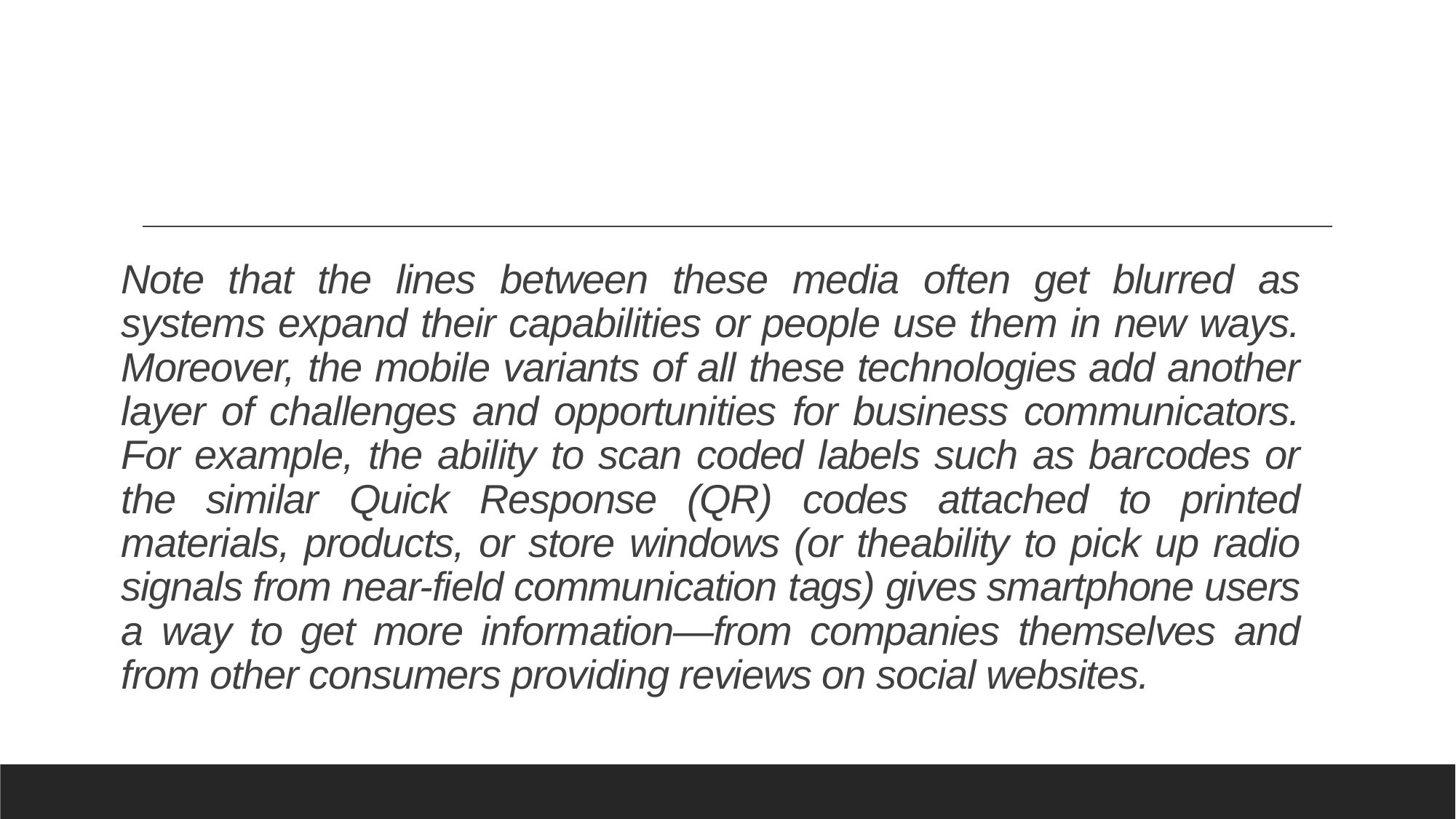

# Note that the lines between these media often get blurred as systems expand their capabilities or people use them in new ways. Moreover, the mobile variants of all these technologies add another layer of challenges and opportunities for business communicators. For example, the ability to scan coded labels such as barcodes or the similar Quick Response (QR) codes attached to printed materials, products, or store windows (or theability to pick up radio signals from near-field communication tags) gives smartphone users a way to get more information—from companies themselves and from other consumers providing reviews on social websites.